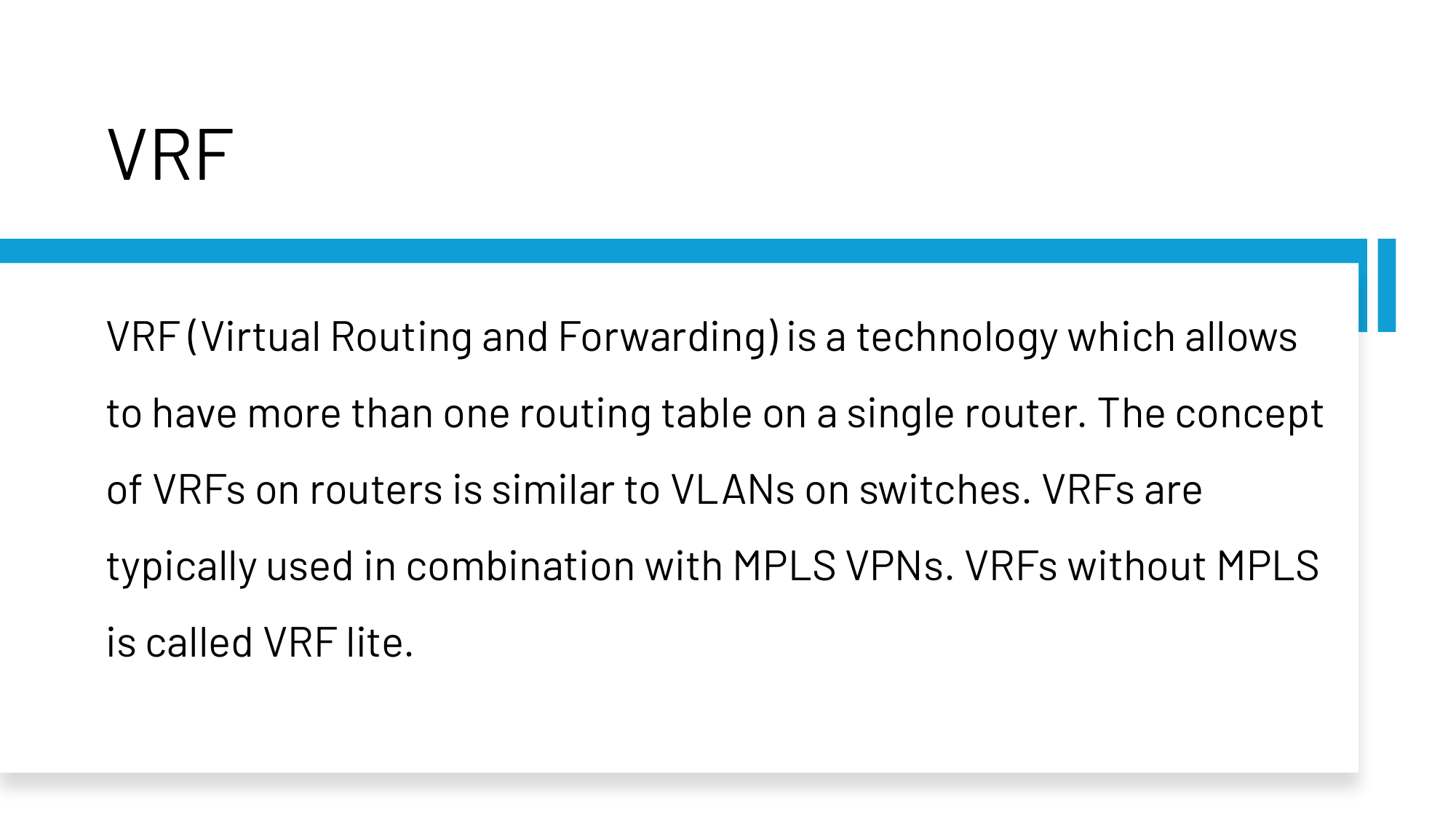

# VRF

VRF (Virtual Routing and Forwarding) is a technology which allows to have more than one routing table on a single router. The concept of VRFs on routers is similar to VLANs on switches. VRFs are typically used in combination with MPLS VPNs. VRFs without MPLS is called VRF lite.